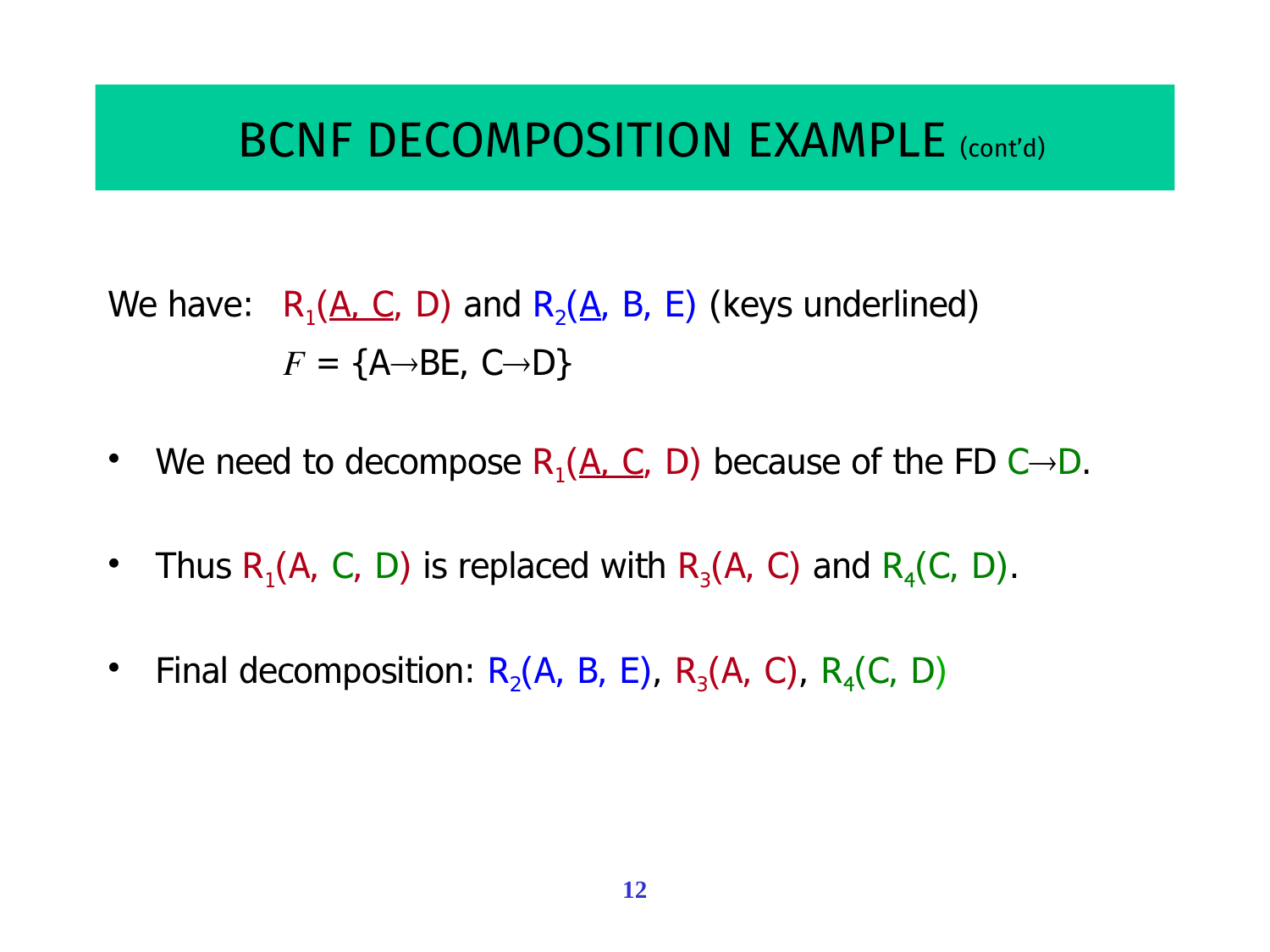

# BCNF DECOMPOSITION EXAMPLE (cont’d)
We have:	R1(A, C, D) and R2(A, B, E) (keys underlined)
F = {A→BE, C→D}

We need to decompose R1(A, C, D) because of the FD C→D.

Thus R1(A, C, D) is replaced with R3(A, C) and R4(C, D).

Final decomposition: R2(A, B, E), R3(A, C), R4(C, D)
12